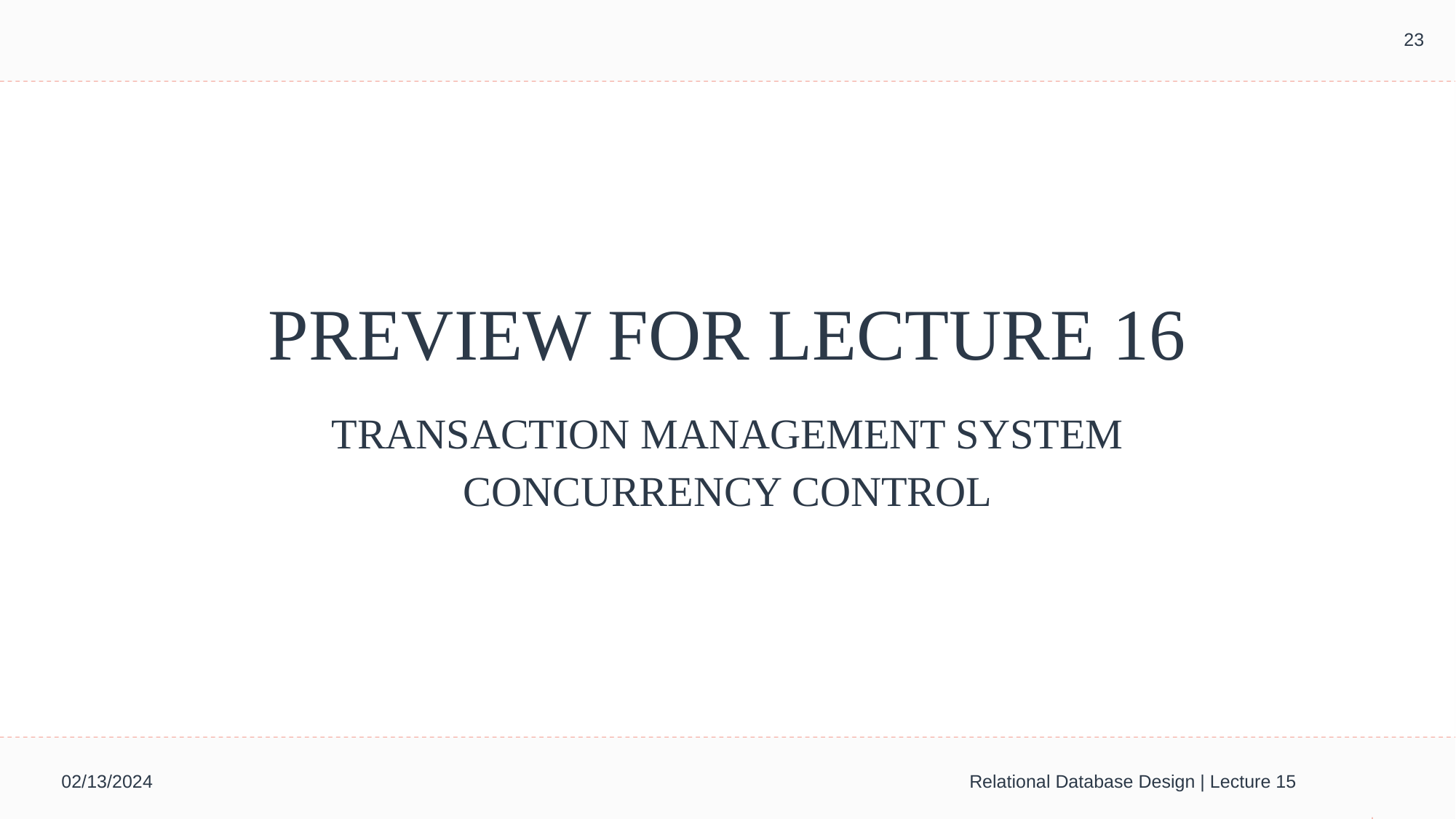

23
# PREVIEW FOR LECTURE 16

TRANSACTION MANAGEMENT SYSTEM
CONCURRENCY CONTROL
02/13/2024
Relational Database Design | Lecture 15